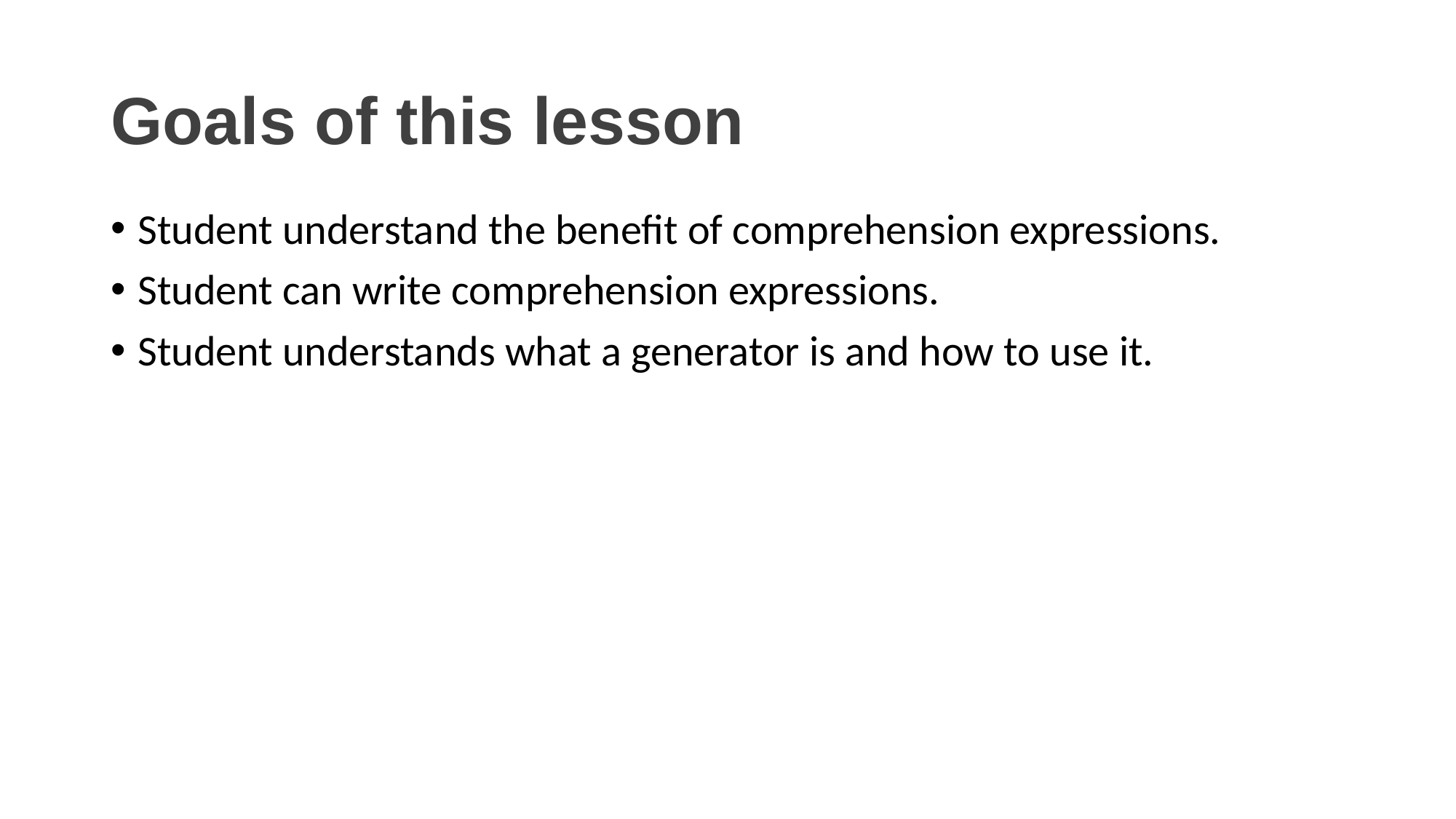

# Goals of this lesson
Student understand the benefit of comprehension expressions.
Student can write comprehension expressions.
Student understands what a generator is and how to use it.